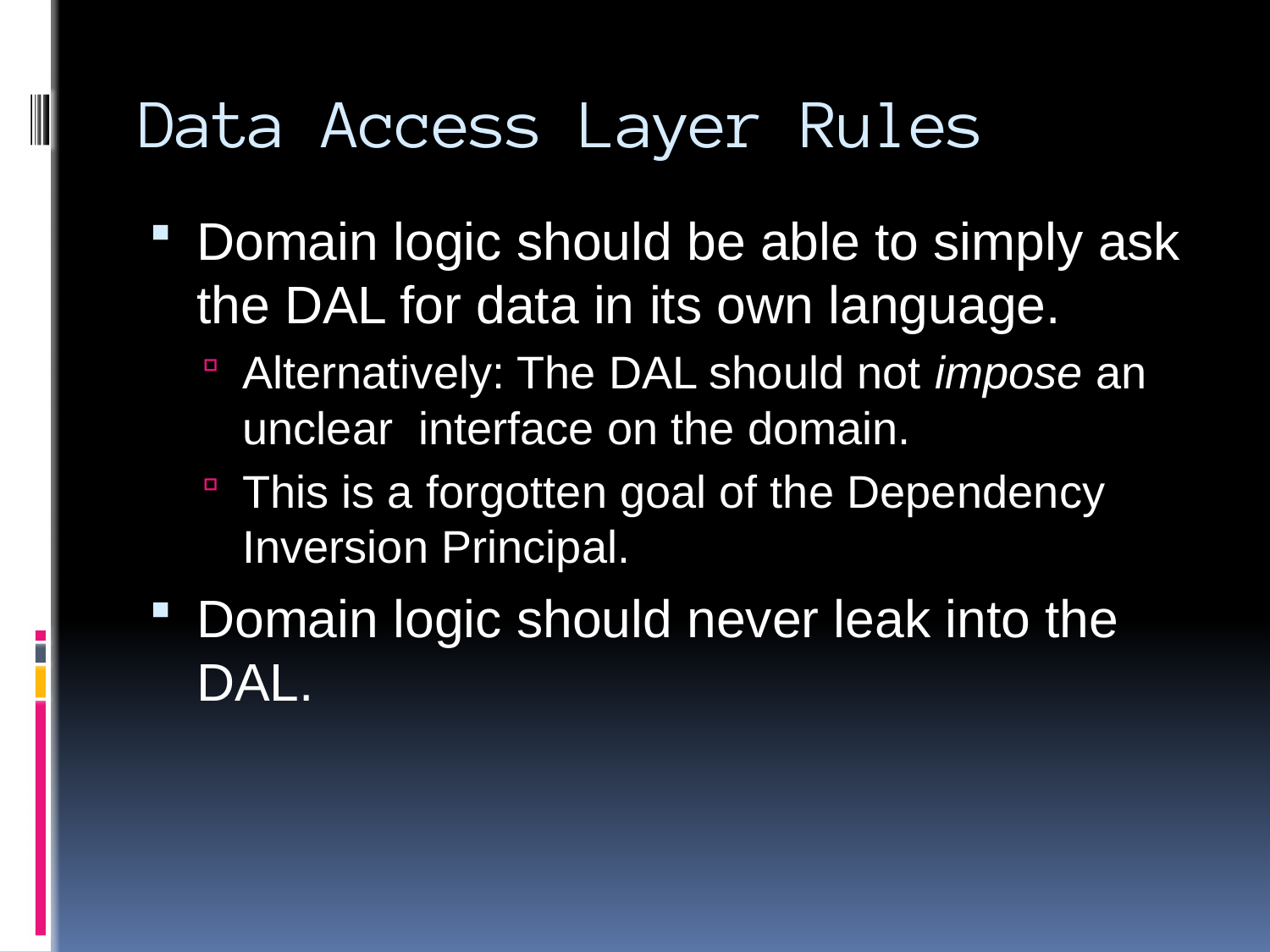

# Data Access Layer Rules
Domain logic should be able to simply ask the DAL for data in its own language.
Alternatively: The DAL should not impose an unclear  interface on the domain.
This is a forgotten goal of the Dependency Inversion Principal.
Domain logic should never leak into the DAL.